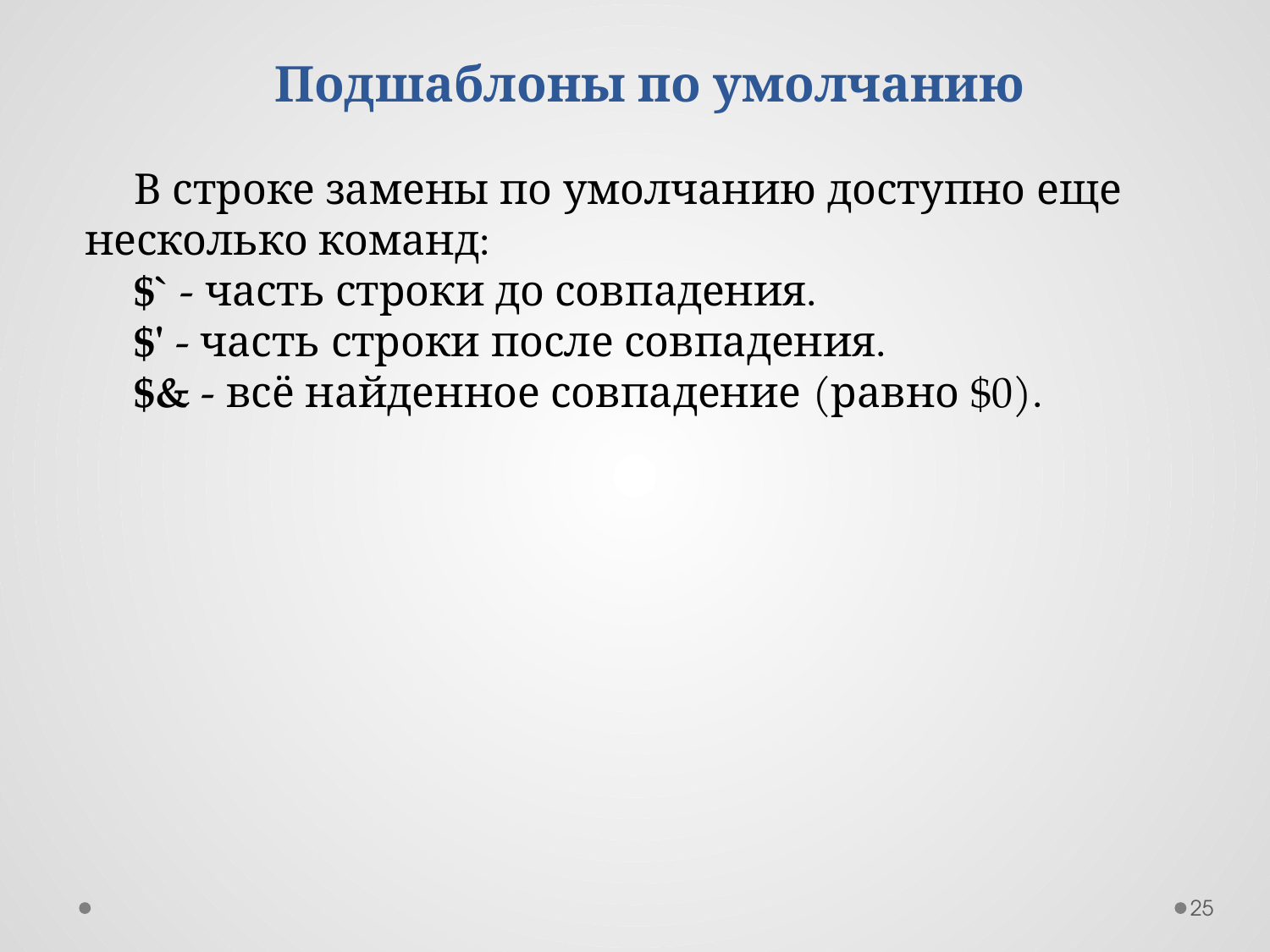

Подшаблоны по умолчанию
В строке замены по умолчанию доступно еще несколько команд:
$` - часть строки до совпадения.
$' - часть строки после совпадения.
$& - всё найденное совпадение (равно $0).
25